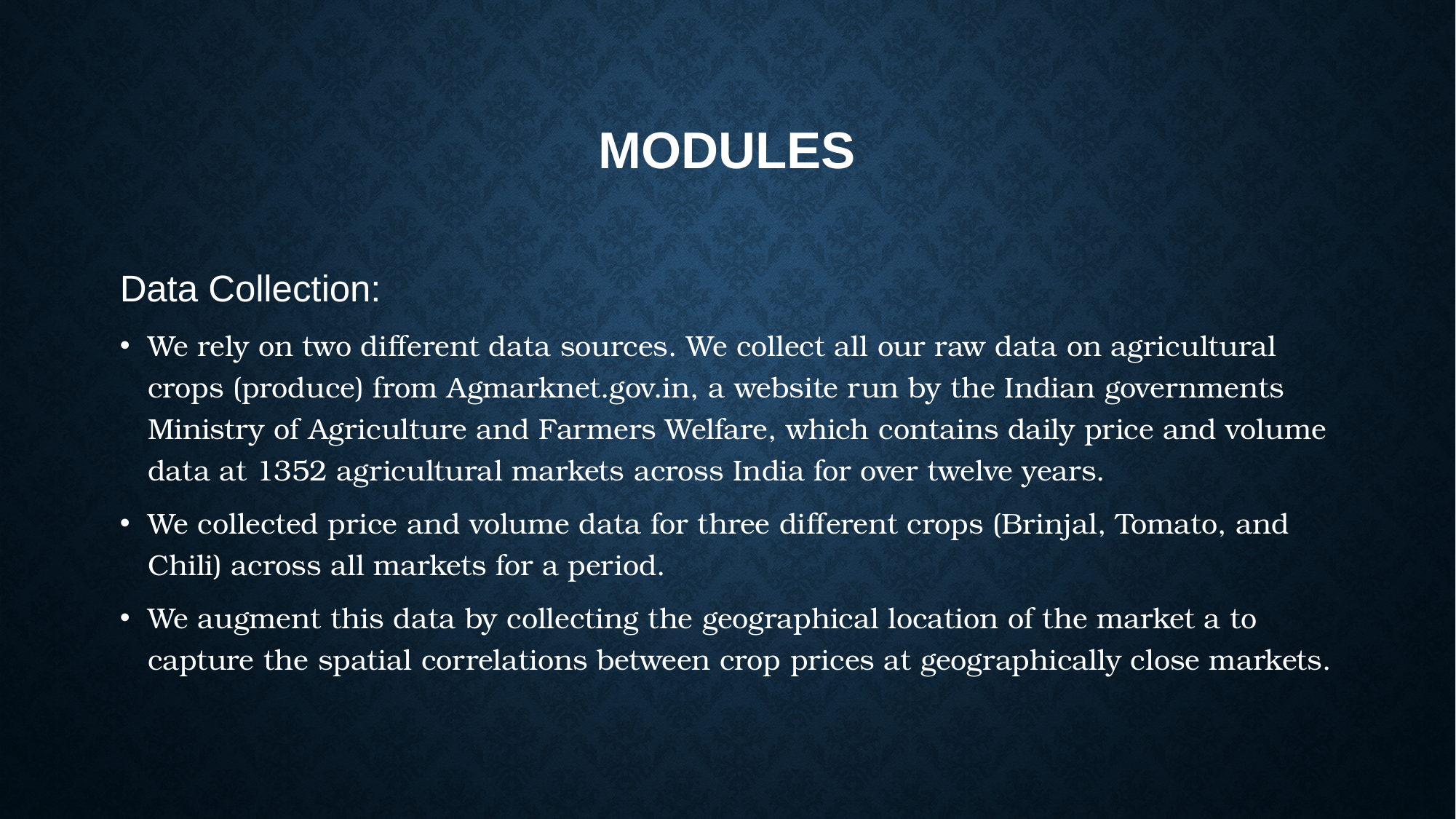

# MODULES
Data Collection:
We rely on two different data sources. We collect all our raw data on agricultural crops (produce) from Agmarknet.gov.in, a website run by the Indian governments Ministry of Agriculture and Farmers Welfare, which contains daily price and volume data at 1352 agricultural markets across India for over twelve years.
We collected price and volume data for three different crops (Brinjal, Tomato, and Chili) across all markets for a period.
We augment this data by collecting the geographical location of the market a to capture the spatial correlations between crop prices at geographically close markets.